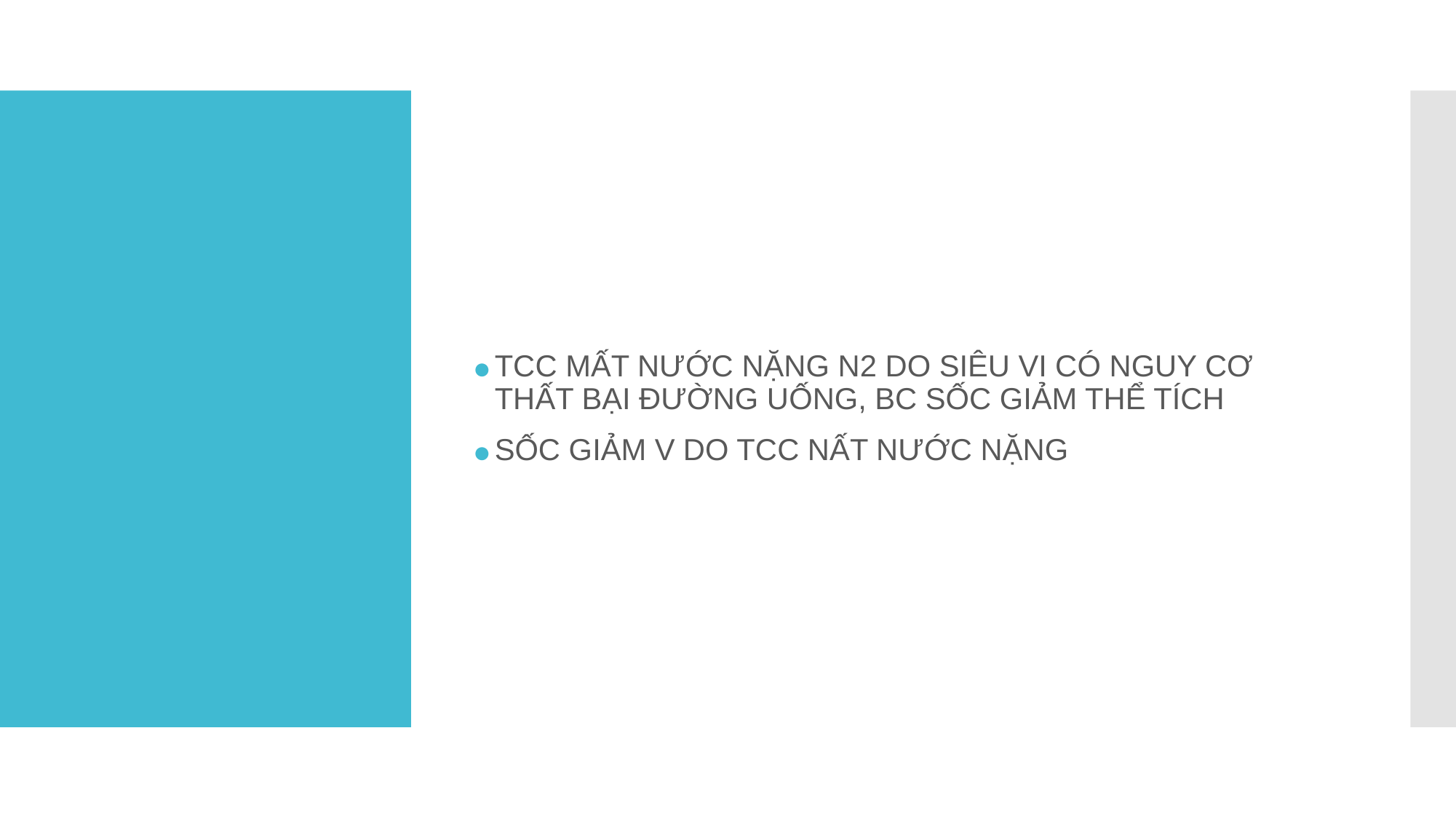

TCC MẤT NƯỚC NẶNG N2 DO SIÊU VI CÓ NGUY CƠ THẤT BẠI ĐƯỜNG UỐNG, BC SỐC GIẢM THỂ TÍCH
SỐC GIẢM V DO TCC NẤT NƯỚC NẶNG
#